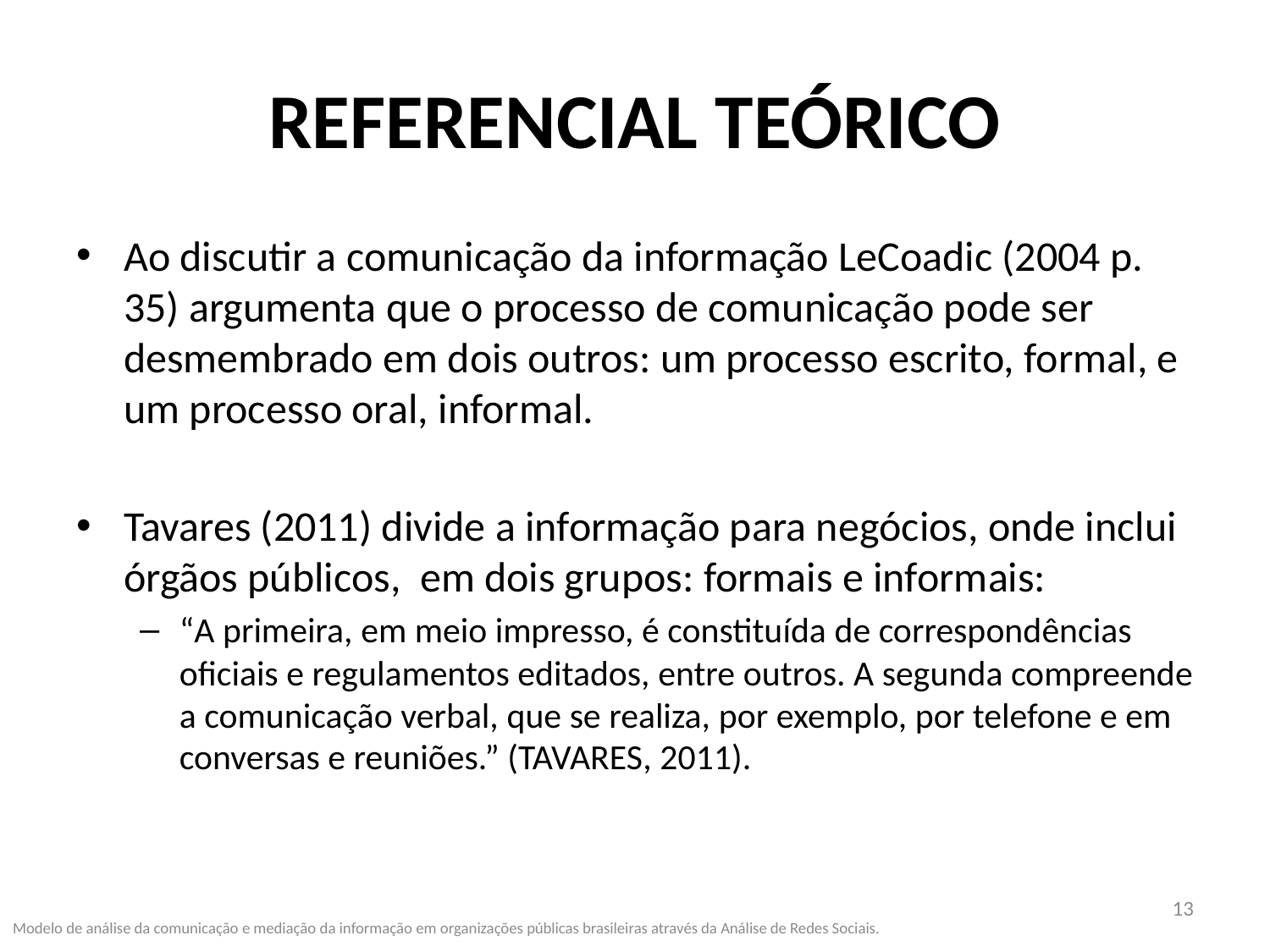

# Referencial teórico
Ao discutir a comunicação da informação LeCoadic (2004 p. 35) argumenta que o processo de comunicação pode ser desmembrado em dois outros: um processo escrito, formal, e um processo oral, informal.

Tavares (2011) divide a informação para negócios, onde inclui órgãos públicos,  em dois grupos: formais e informais:
“A primeira, em meio impresso, é constituída de correspondências oficiais e regulamentos editados, entre outros. A segunda compreende a comunicação verbal, que se realiza, por exemplo, por telefone e em conversas e reuniões.” (TAVARES, 2011).

13
Modelo de análise da comunicação e mediação da informação em organizações públicas brasileiras através da Análise de Redes Sociais.